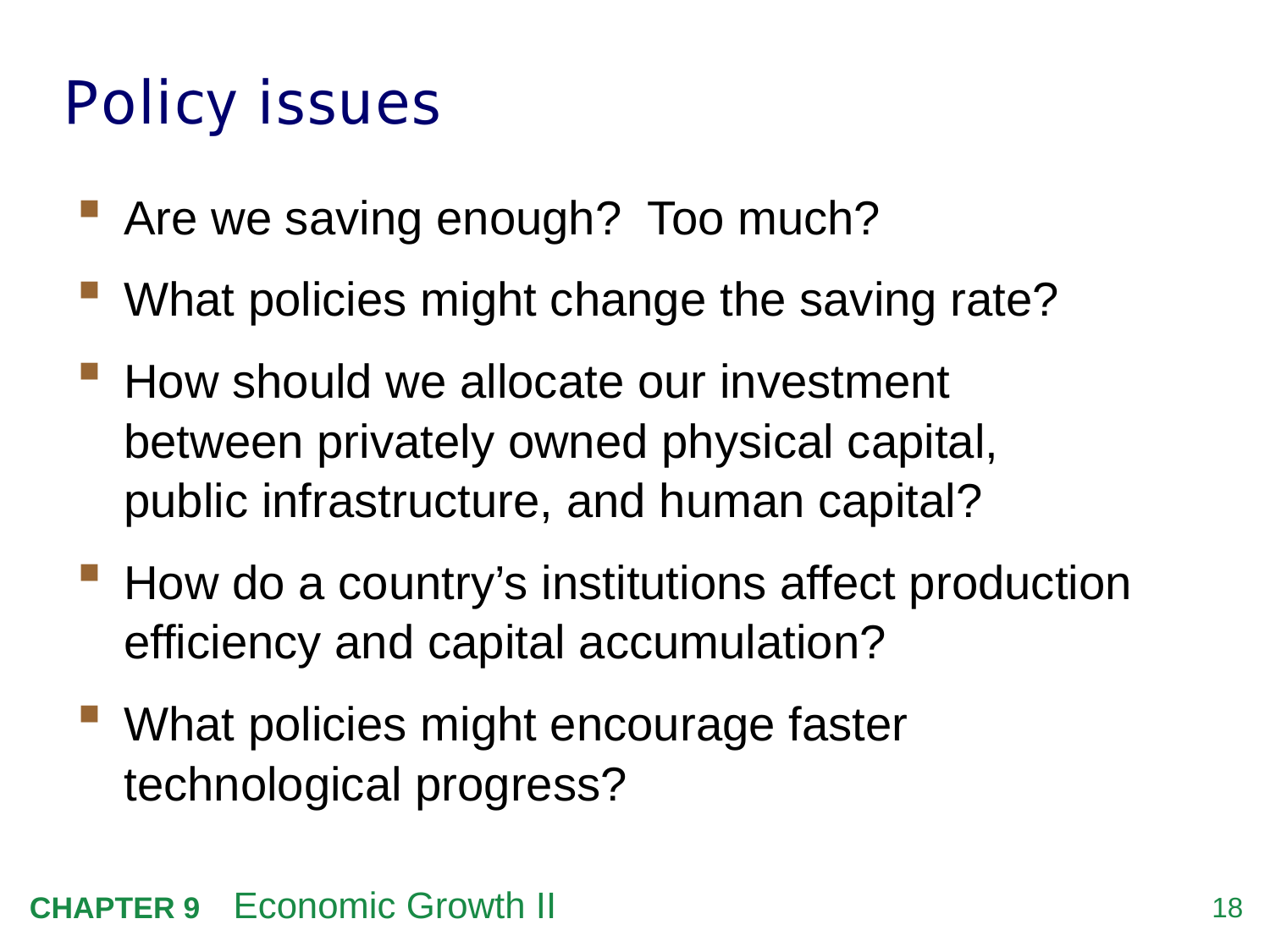

# Policy issues
Are we saving enough?  Too much?
What policies might change the saving rate?
How should we allocate our investment
between privately owned physical capital,
public infrastructure, and human capital?
How do a country’s institutions affect production efficiency and capital accumulation?
What policies might encourage faster technological progress?